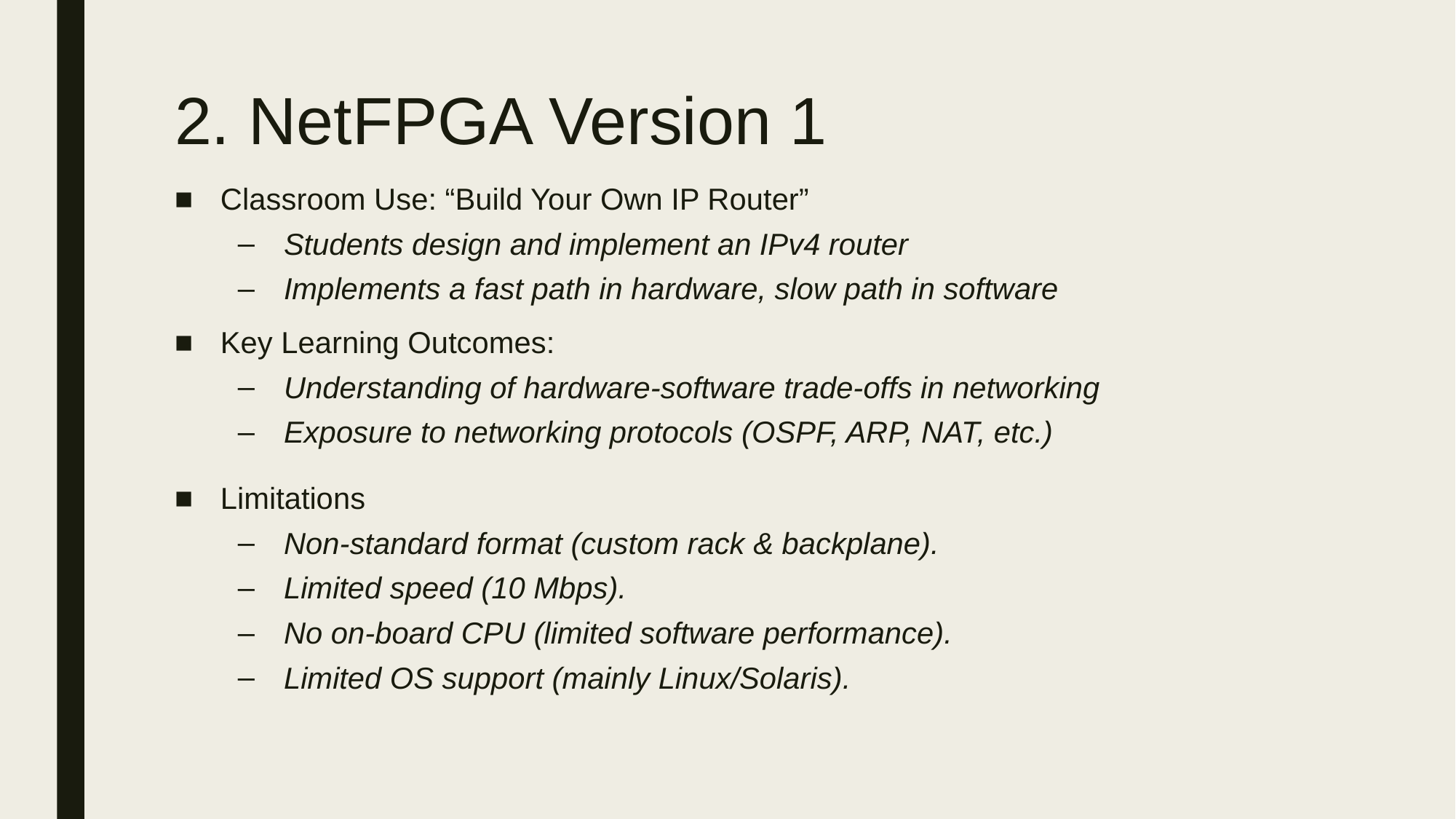

# 2. NetFPGA Version 1
Classroom Use: “Build Your Own IP Router”
Students design and implement an IPv4 router
Implements a fast path in hardware, slow path in software
Key Learning Outcomes:
Understanding of hardware-software trade-offs in networking
Exposure to networking protocols (OSPF, ARP, NAT, etc.)
Limitations
Non-standard format (custom rack & backplane).
Limited speed (10 Mbps).
No on-board CPU (limited software performance).
Limited OS support (mainly Linux/Solaris).